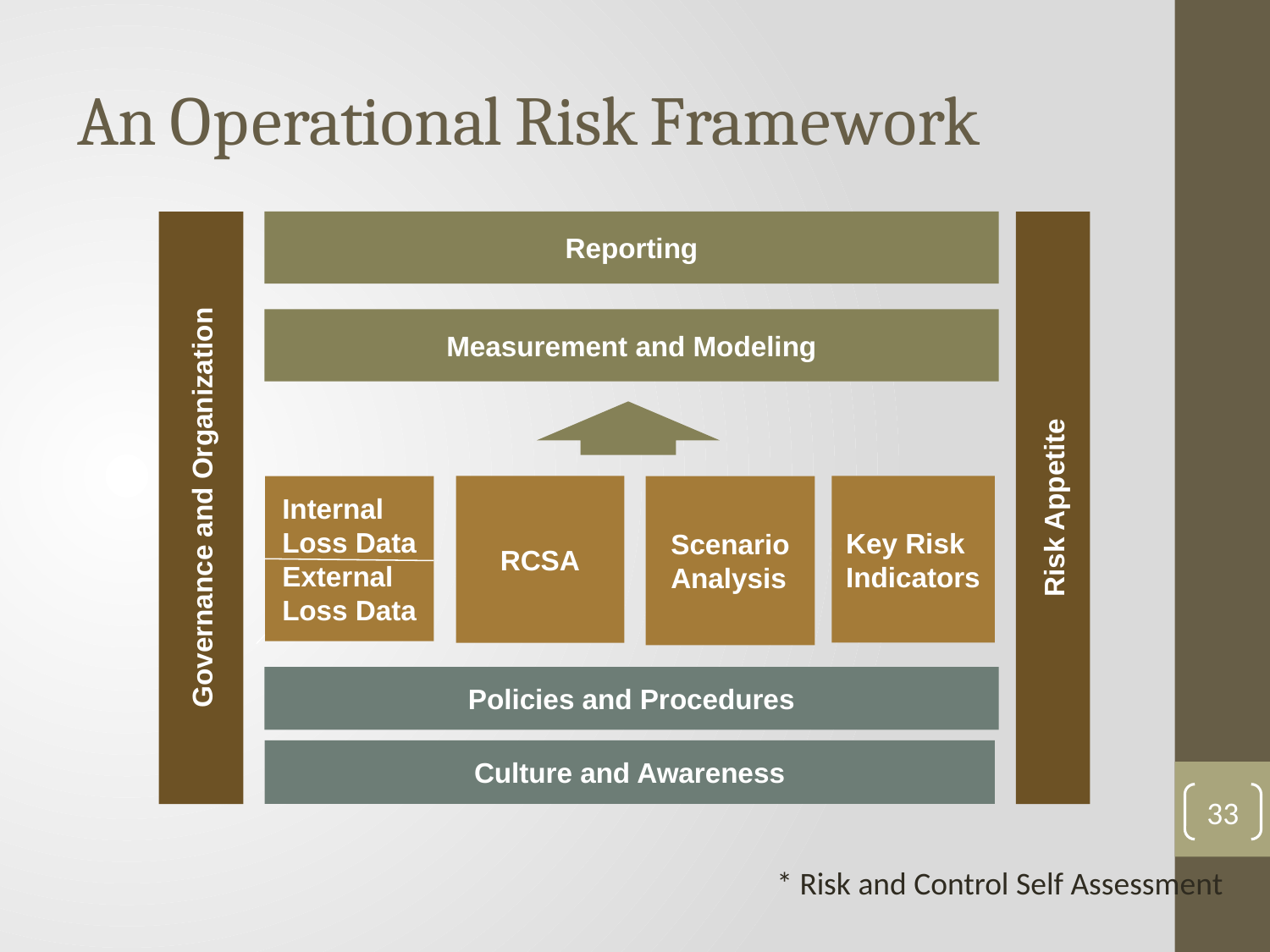

# An Operational Risk Framework
Reporting
Measurement and Modeling

Governance and Organization
Risk Appetite
Internal
Loss Data
External Loss Data

Key Risk Indicators
RCSA
Scenario Analysis

Policies and Procedures
Culture and Awareness
33
* Risk and Control Self Assessment